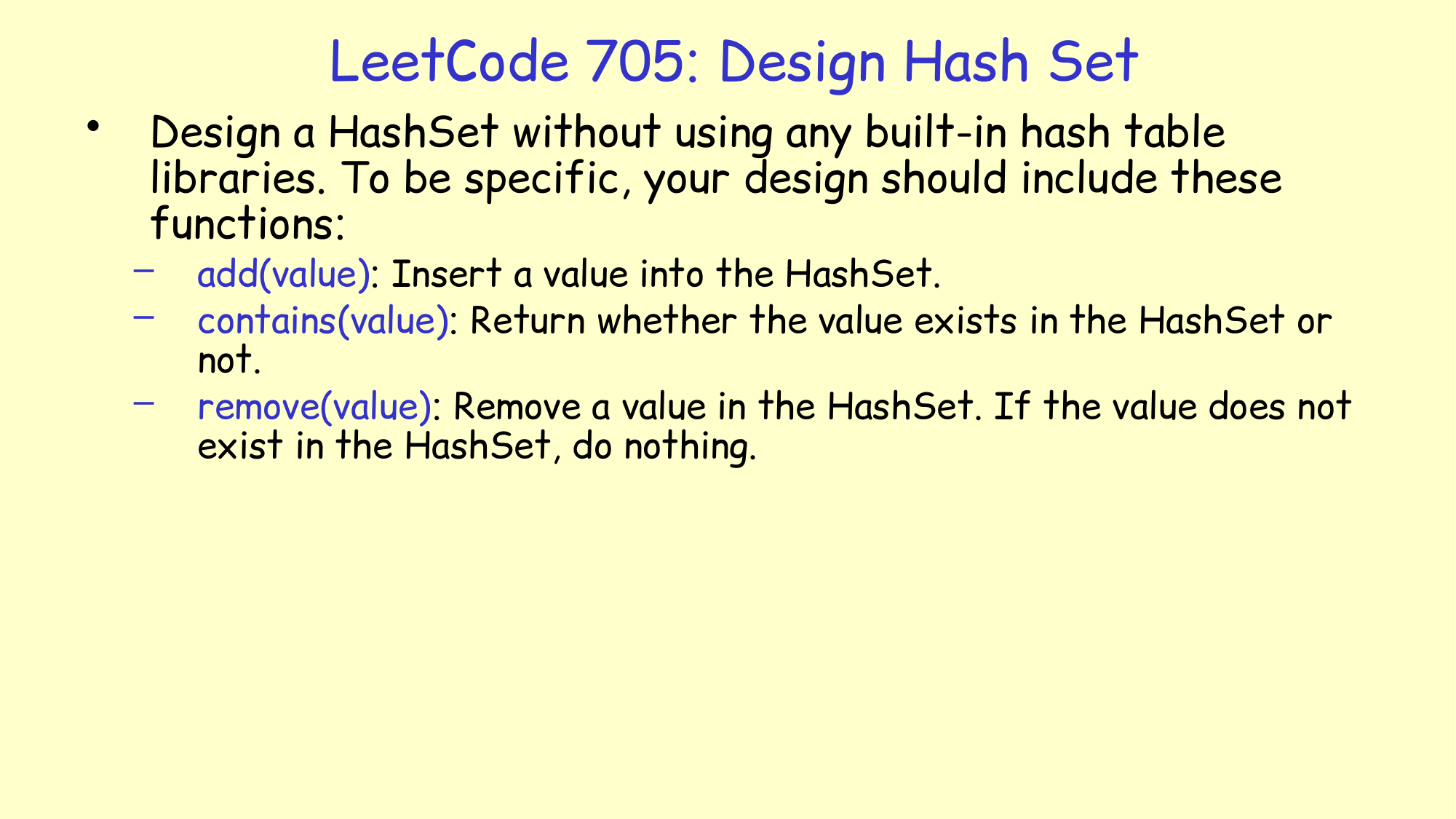

# LeetCode 705: Design Hash Set
Design a HashSet without using any built-in hash table libraries. To be specific, your design should include these functions:
add(value): Insert a value into the HashSet.
contains(value): Return whether the value exists in the HashSet or not.
remove(value): Remove a value in the HashSet. If the value does not exist in the HashSet, do nothing.